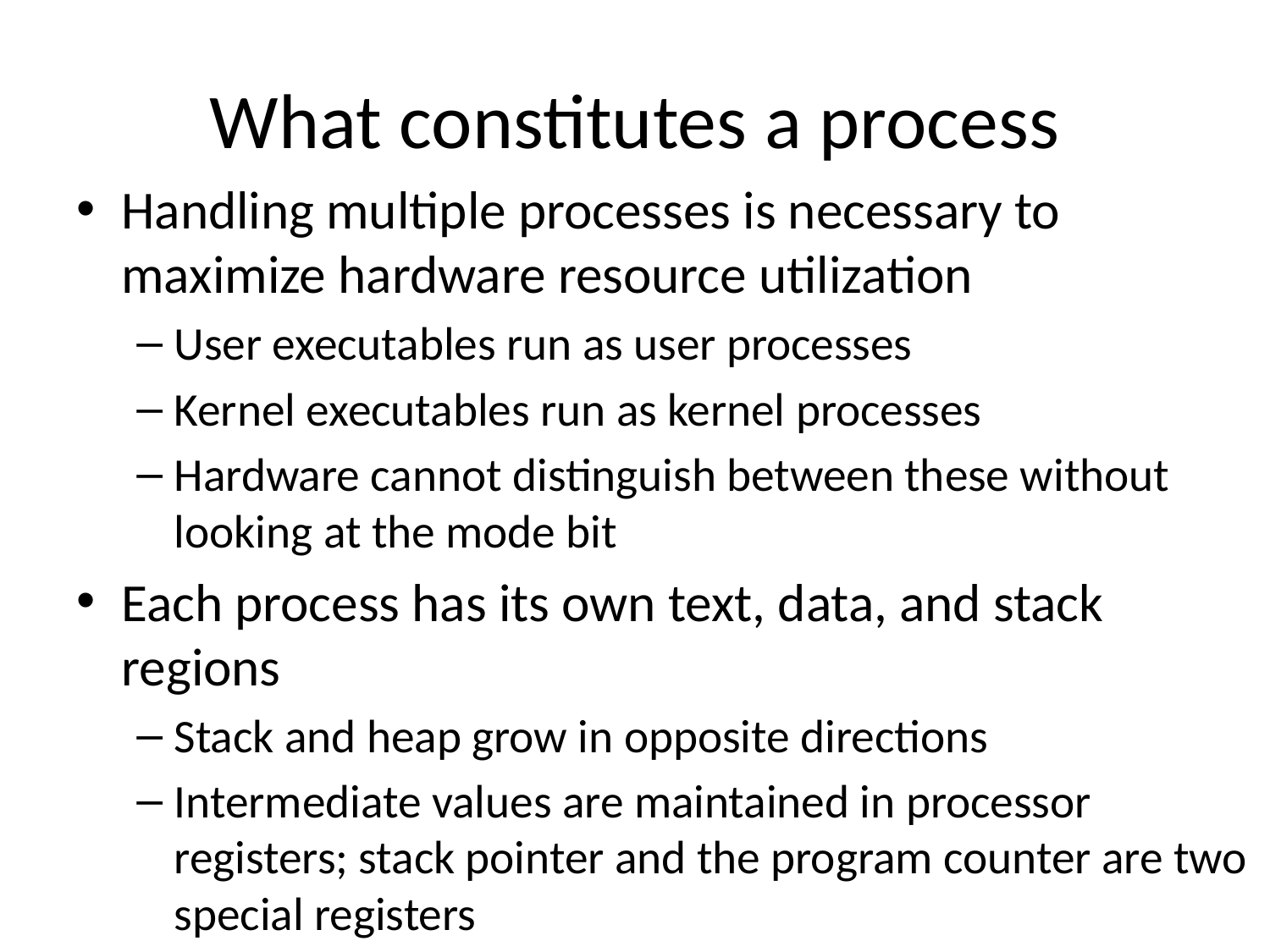

# What constitutes a process
Handling multiple processes is necessary to maximize hardware resource utilization
User executables run as user processes
Kernel executables run as kernel processes
Hardware cannot distinguish between these without looking at the mode bit
Each process has its own text, data, and stack regions
Stack and heap grow in opposite directions
Intermediate values are maintained in processor registers; stack pointer and the program counter are two special registers